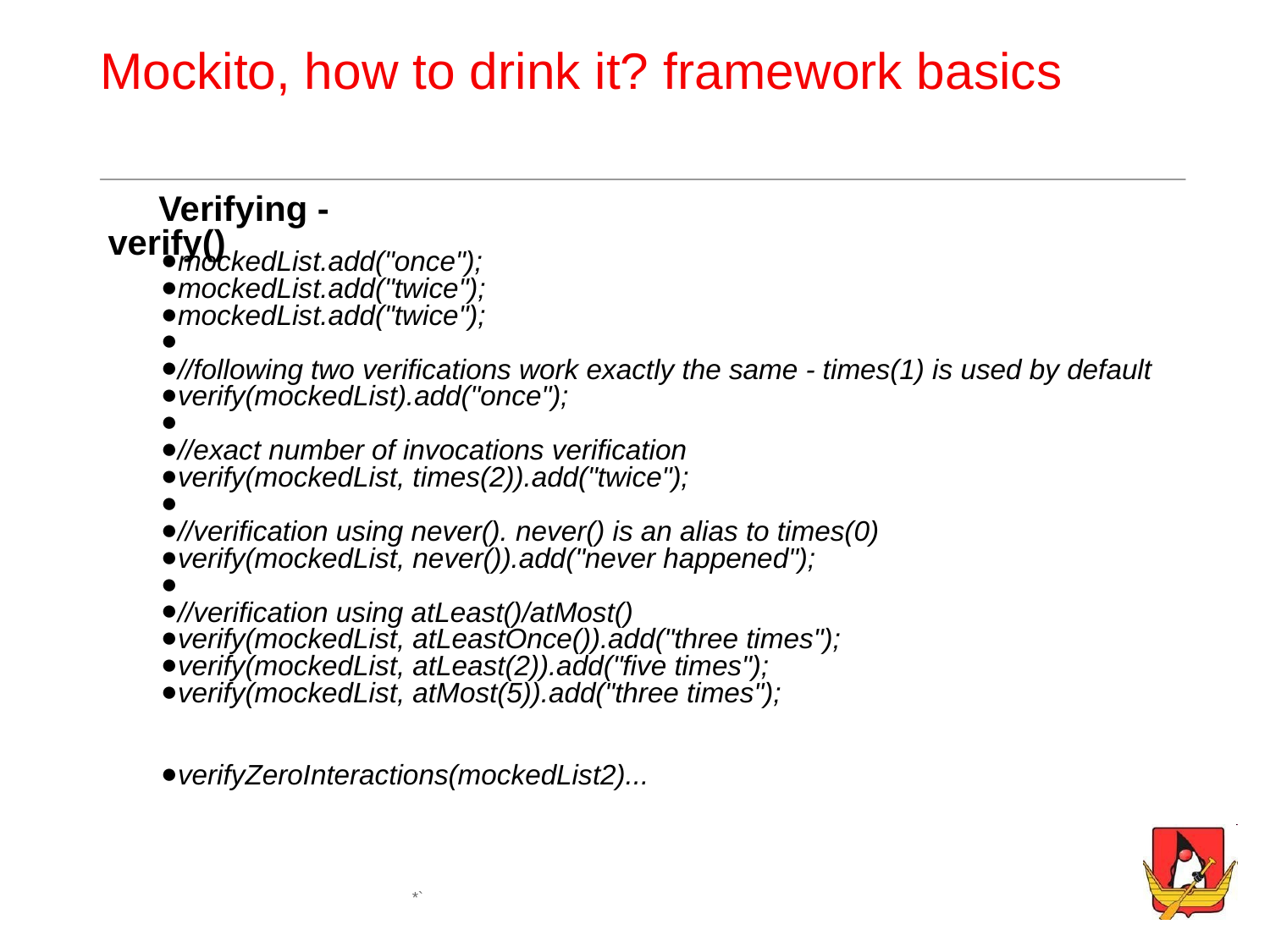

# Mockito, how to drink it? framework basics
   Verifying - verify()
mockedList.add("once");
mockedList.add("twice");
mockedList.add("twice");

//following two verifications work exactly the same - times(1) is used by default
verify(mockedList).add("once");

//exact number of invocations verification
verify(mockedList, times(2)).add("twice");

//verification using never(). never() is an alias to times(0)
verify(mockedList, never()).add("never happened");

//verification using atLeast()/atMost()
verify(mockedList, atLeastOnce()).add("three times");
verify(mockedList, atLeast(2)).add("five times");
verify(mockedList, atMost(5)).add("three times");

verifyZeroInteractions(mockedList2)...

*`